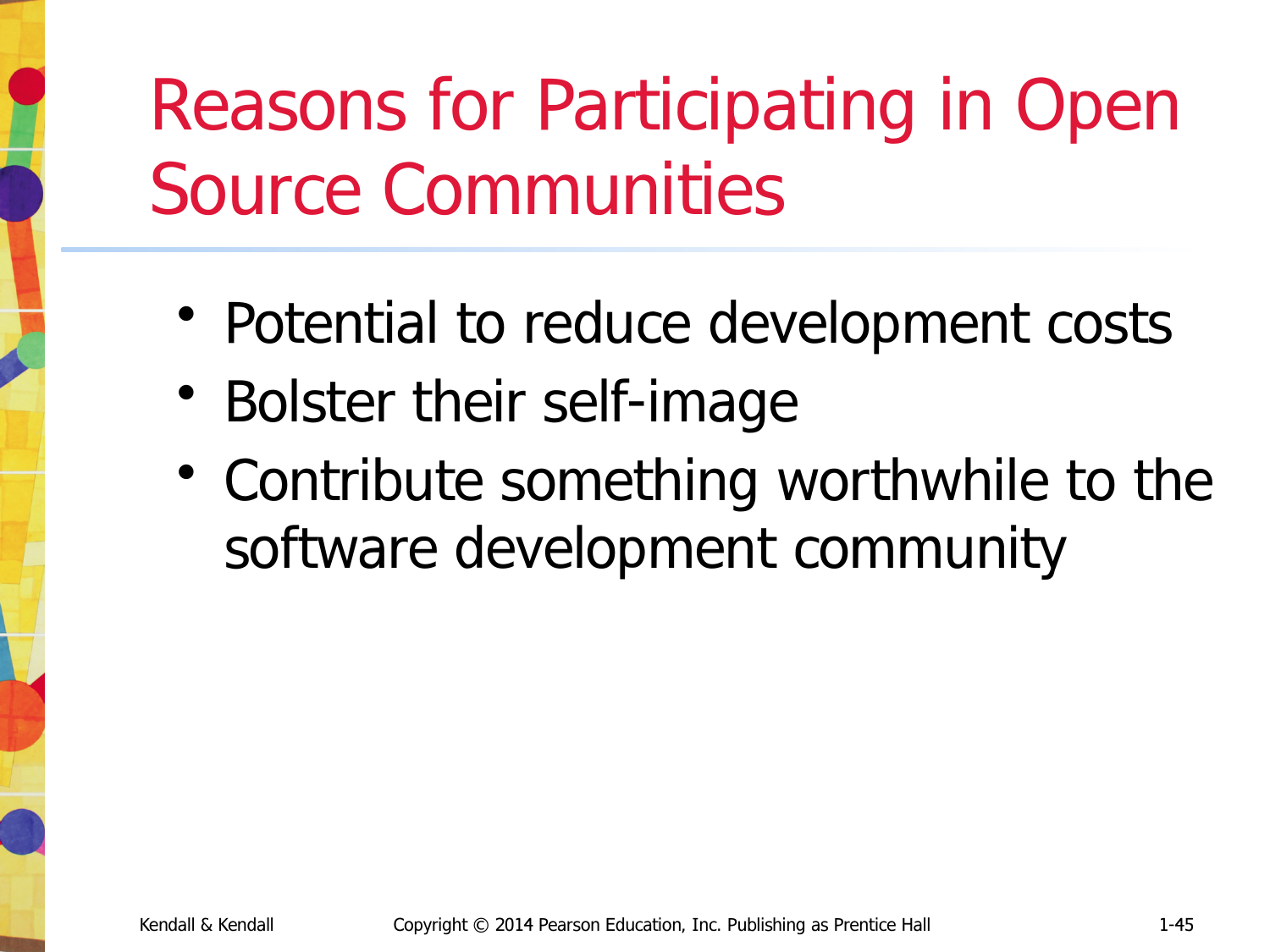

# Reasons for Participating in Open Source Communities
Potential to reduce development costs
Bolster their self-image
Contribute something worthwhile to the software development community
1-45